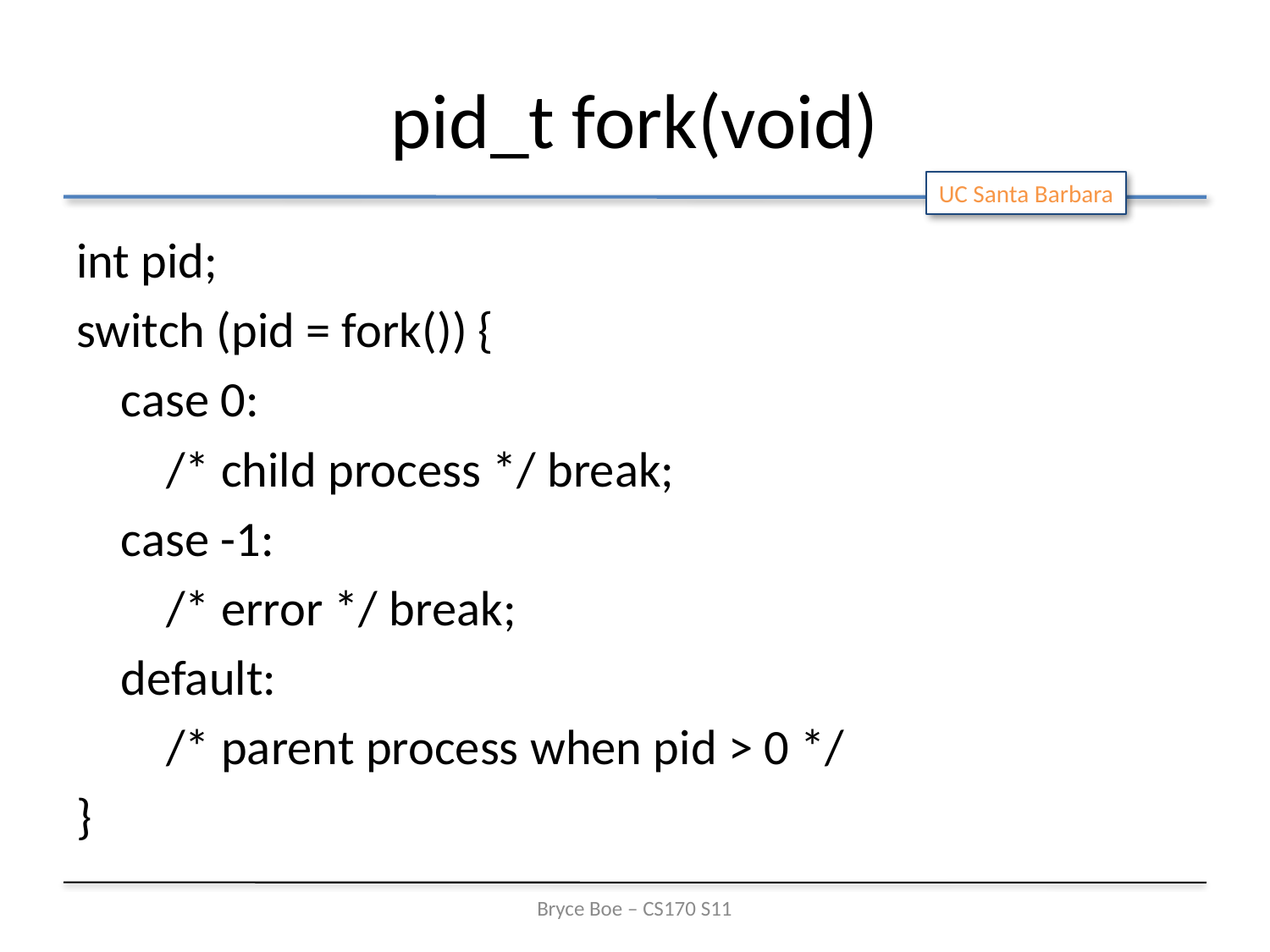

# pid_t fork(void)
int pid;
switch (pid = fork()) {
    case 0:
        /* child process */ break;
    case -1:
        /* error */ break;
    default:
        /* parent process when pid > 0 */
}
Bryce Boe – CS170 S11